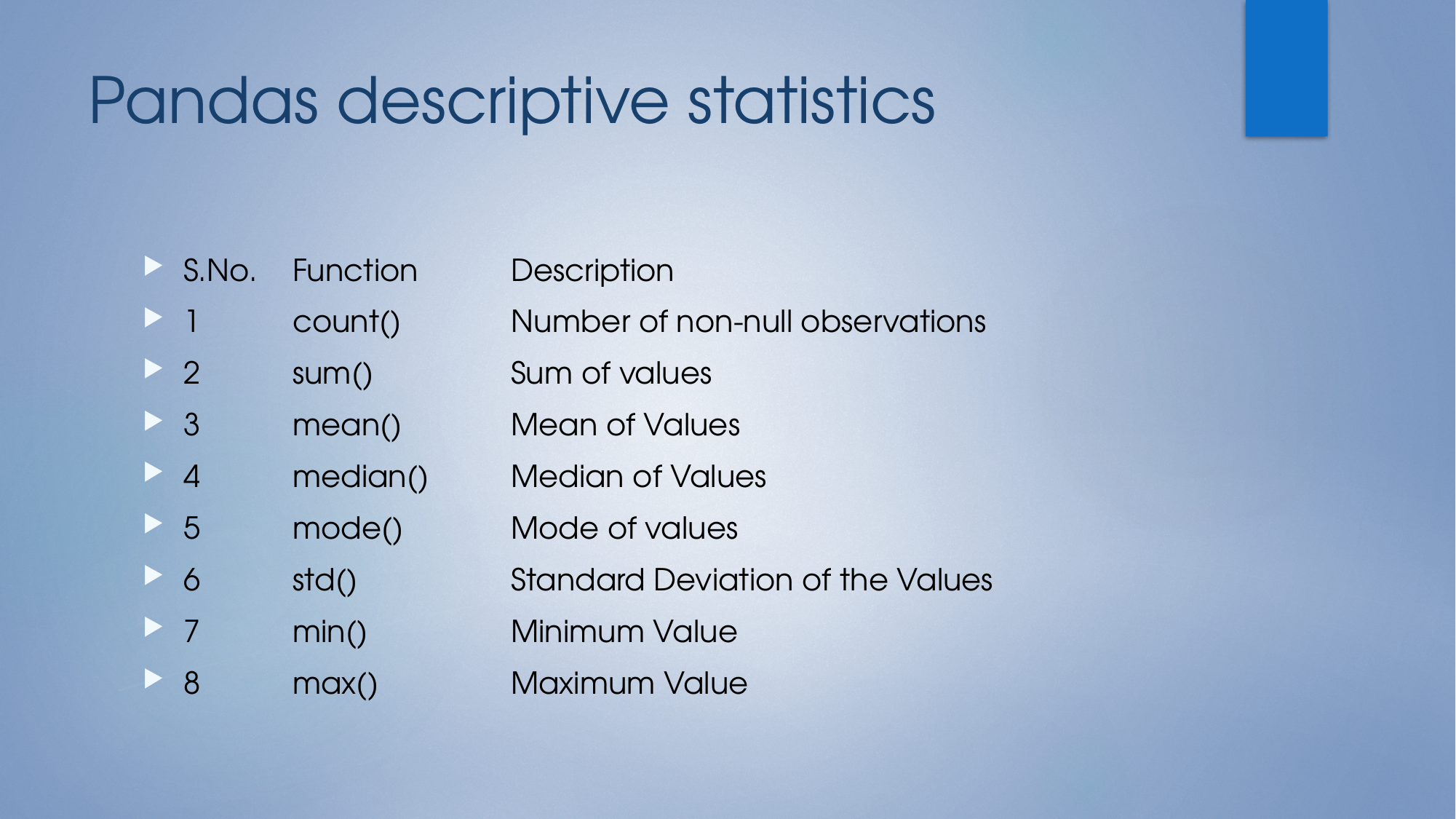

# Pandas descriptive statistics
S.No.	Function	Description
1	count()	Number of non-null observations
2	sum()		Sum of values
3	mean()	Mean of Values
4	median()	Median of Values
5	mode()	Mode of values
6	std()		Standard Deviation of the Values
7	min()		Minimum Value
8	max()		Maximum Value